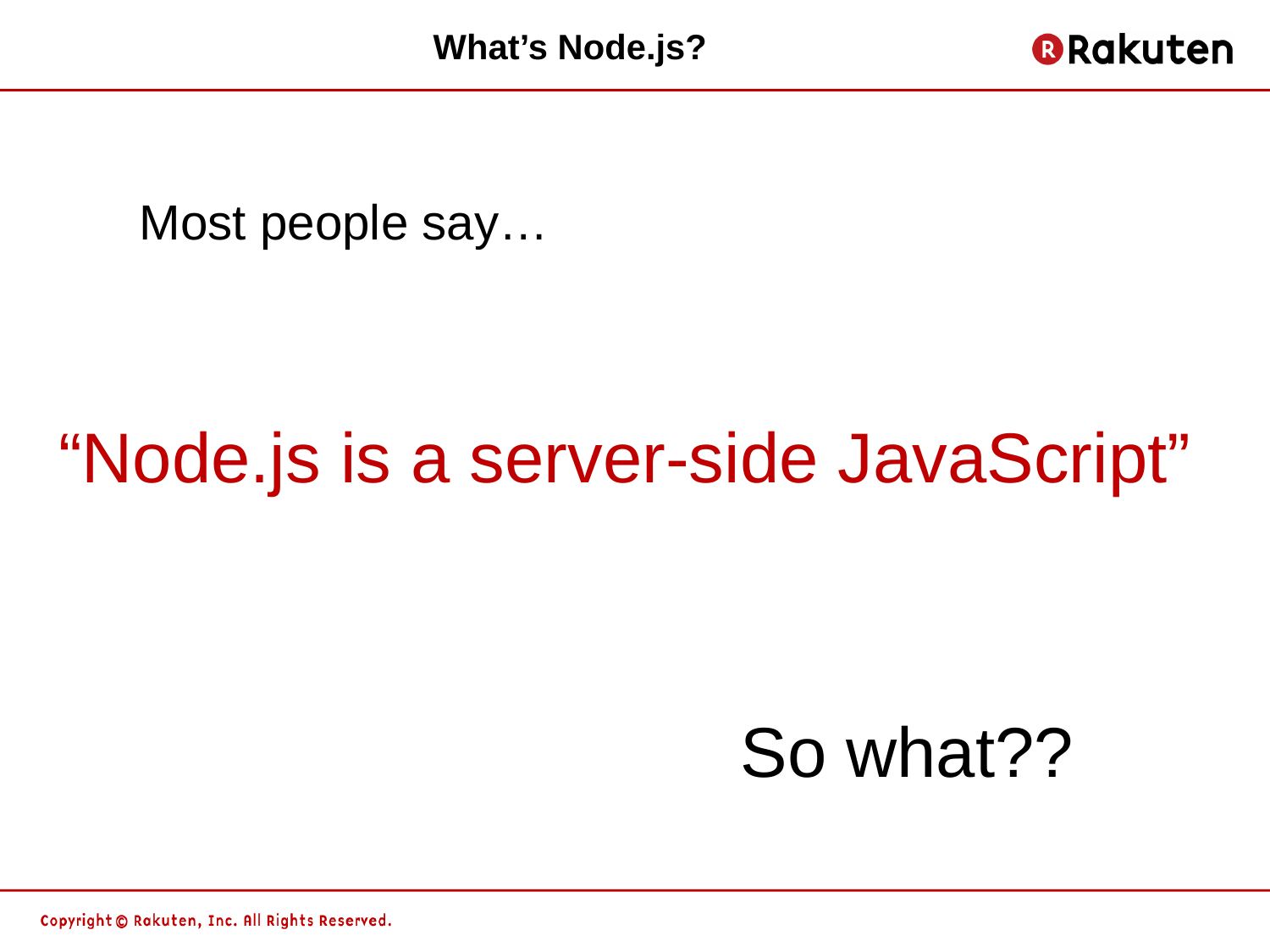

# What’s Node.js?
Most people say…
“Node.js is a server-side JavaScript”
So what??